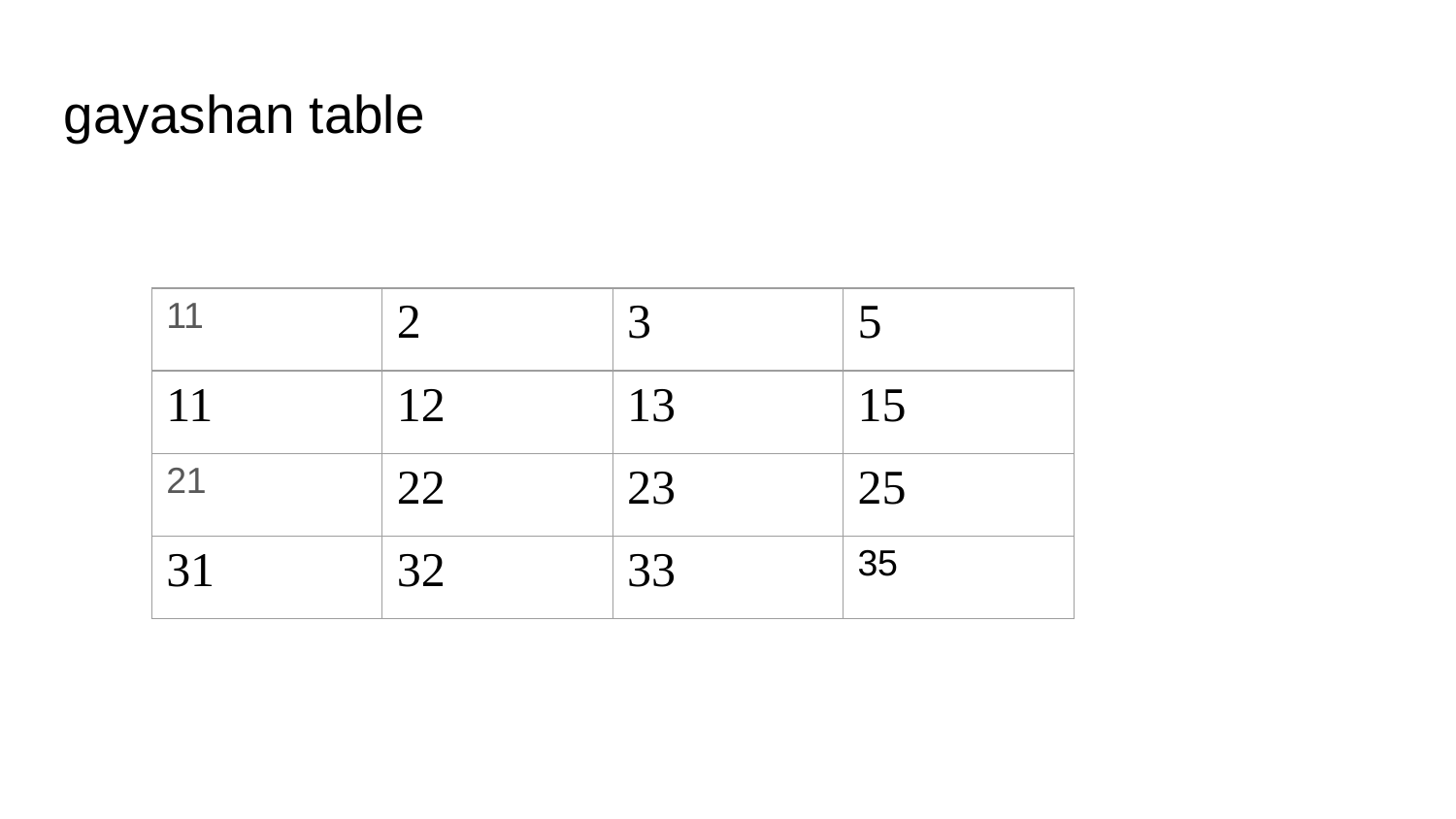

gayashan table

| 11 | 2 | 3 | 5 |
| --- | --- | --- | --- |
| 11 | 12 | 13 | 15 |
| 21 | 22 | 23 | 25 |
| 31 | 32 | 33 | 35 |